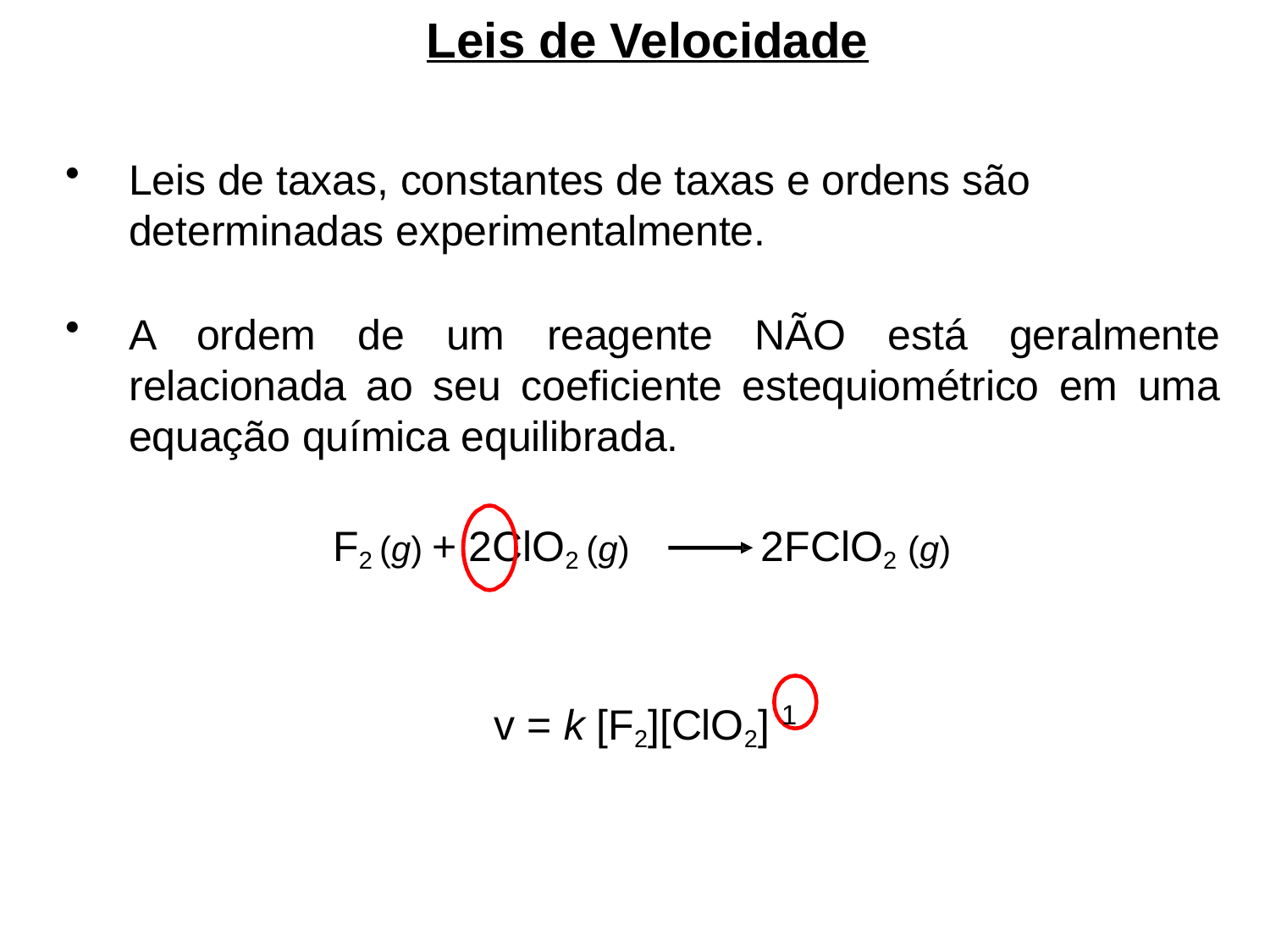

# Leis de Velocidade
Leis de taxas, constantes de taxas e ordens são determinadas experimentalmente.

A ordem de um reagente NÃO está geralmente relacionada ao seu coeficiente estequiométrico em uma equação química equilibrada.

F2 (g) + 2ClO2 (g)
2FClO2 (g)

v = k [F2][ClO2] 1